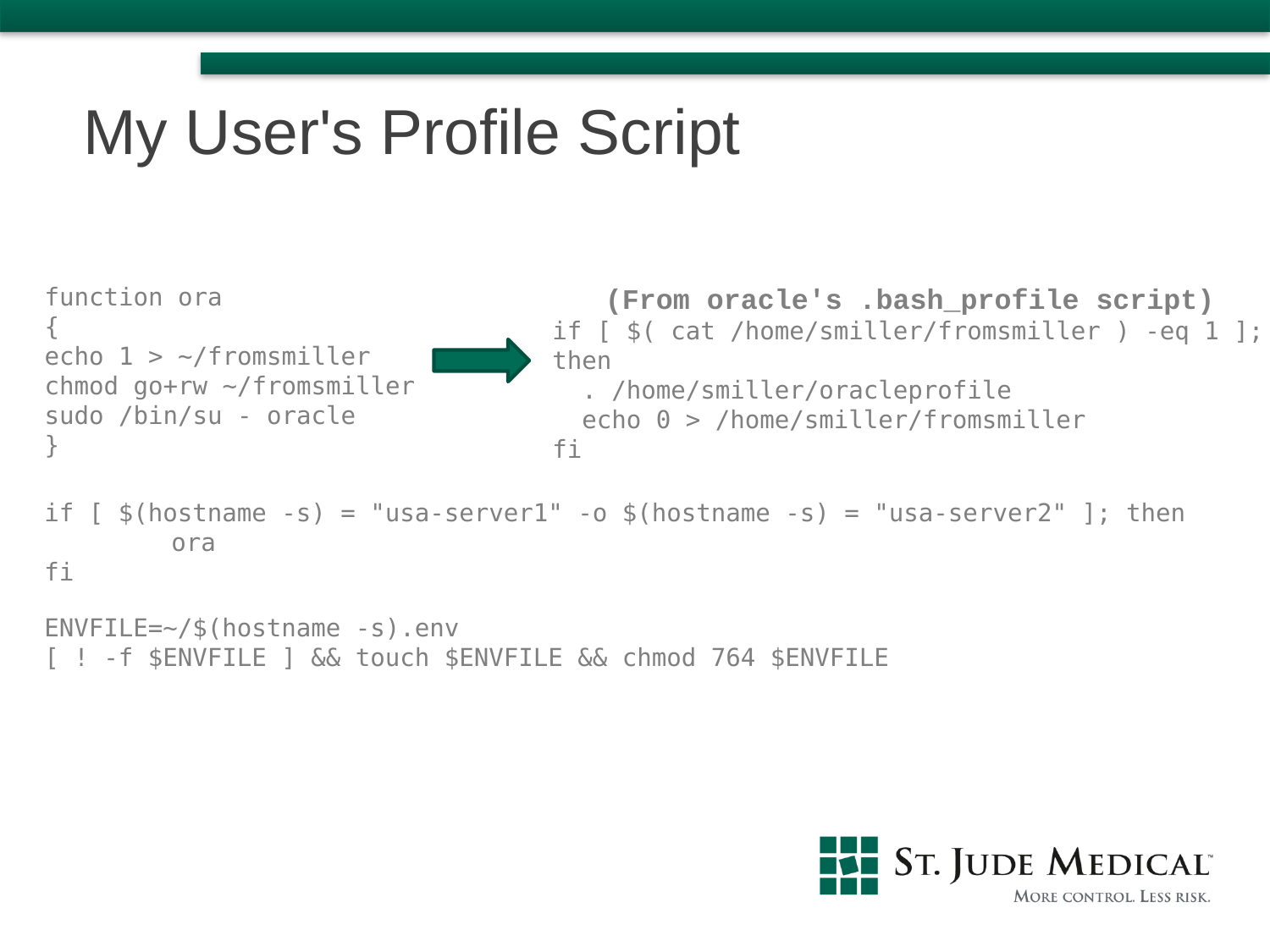

My User's Profile Script
function ora
{
echo 1 > ~/fromsmiller
chmod go+rw ~/fromsmiller
sudo /bin/su - oracle
}
(From oracle's .bash_profile script)
if [ $( cat /home/smiller/fromsmiller ) -eq 1 ];
then
  . /home/smiller/oracleprofile
  echo 0 > /home/smiller/fromsmiller
fi

if [ $(hostname -s) = "usa-server1" -o $(hostname -s) = "usa-server2" ]; then
	ora
fi
ENVFILE=~/$(hostname -s).env
[ ! -f $ENVFILE ] && touch $ENVFILE && chmod 764 $ENVFILE